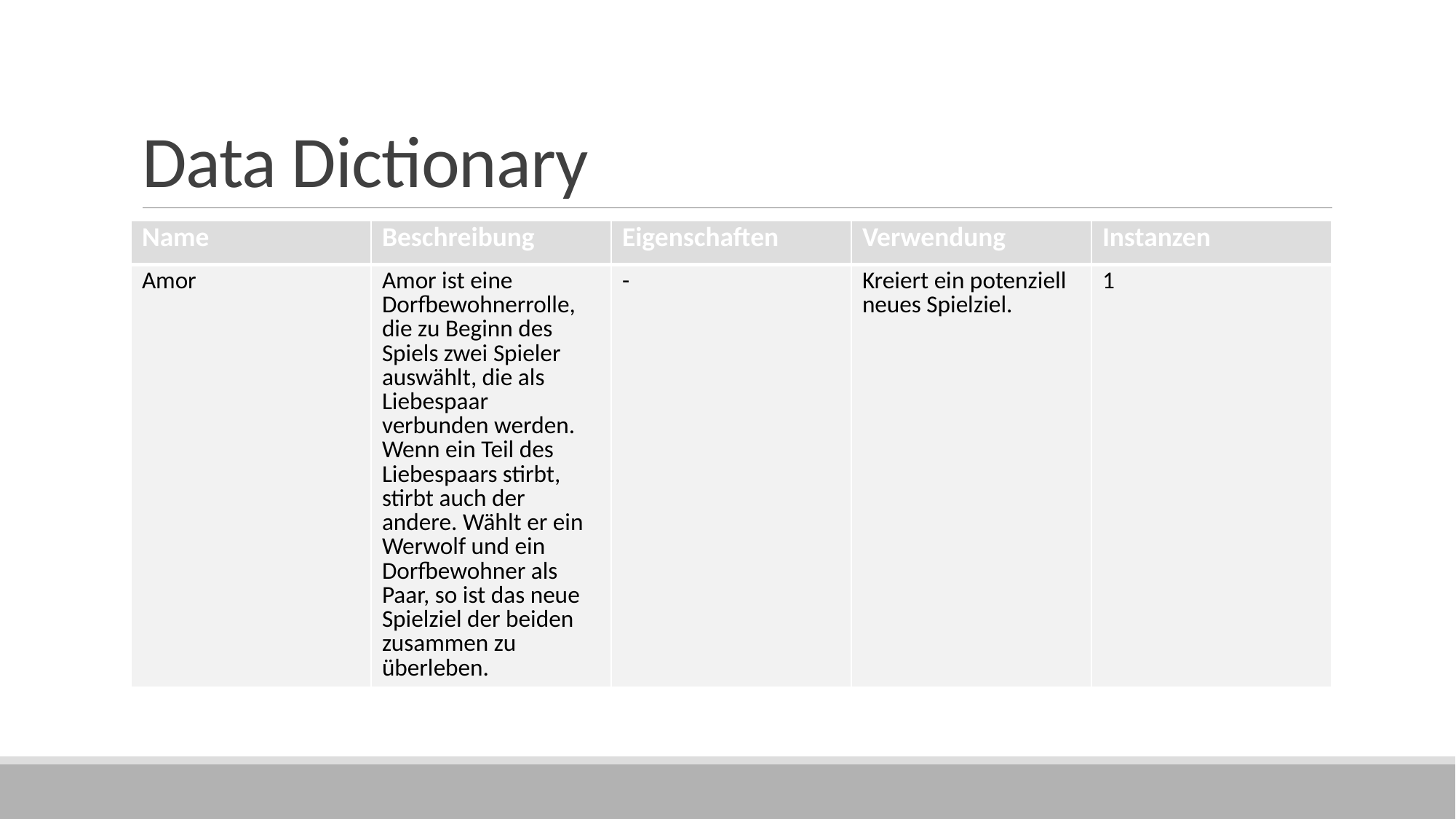

# Data Dictionary
| Name | Beschreibung | Eigenschaften | Verwendung | Instanzen |
| --- | --- | --- | --- | --- |
| Amor | Amor ist eine Dorfbewohnerrolle, die zu Beginn des Spiels zwei Spieler auswählt, die als Liebespaar verbunden werden. Wenn ein Teil des Liebespaars stirbt, stirbt auch der andere. Wählt er ein Werwolf und ein Dorfbewohner als Paar, so ist das neue Spielziel der beiden zusammen zu überleben. | - | Kreiert ein potenziell neues Spielziel. | 1 |